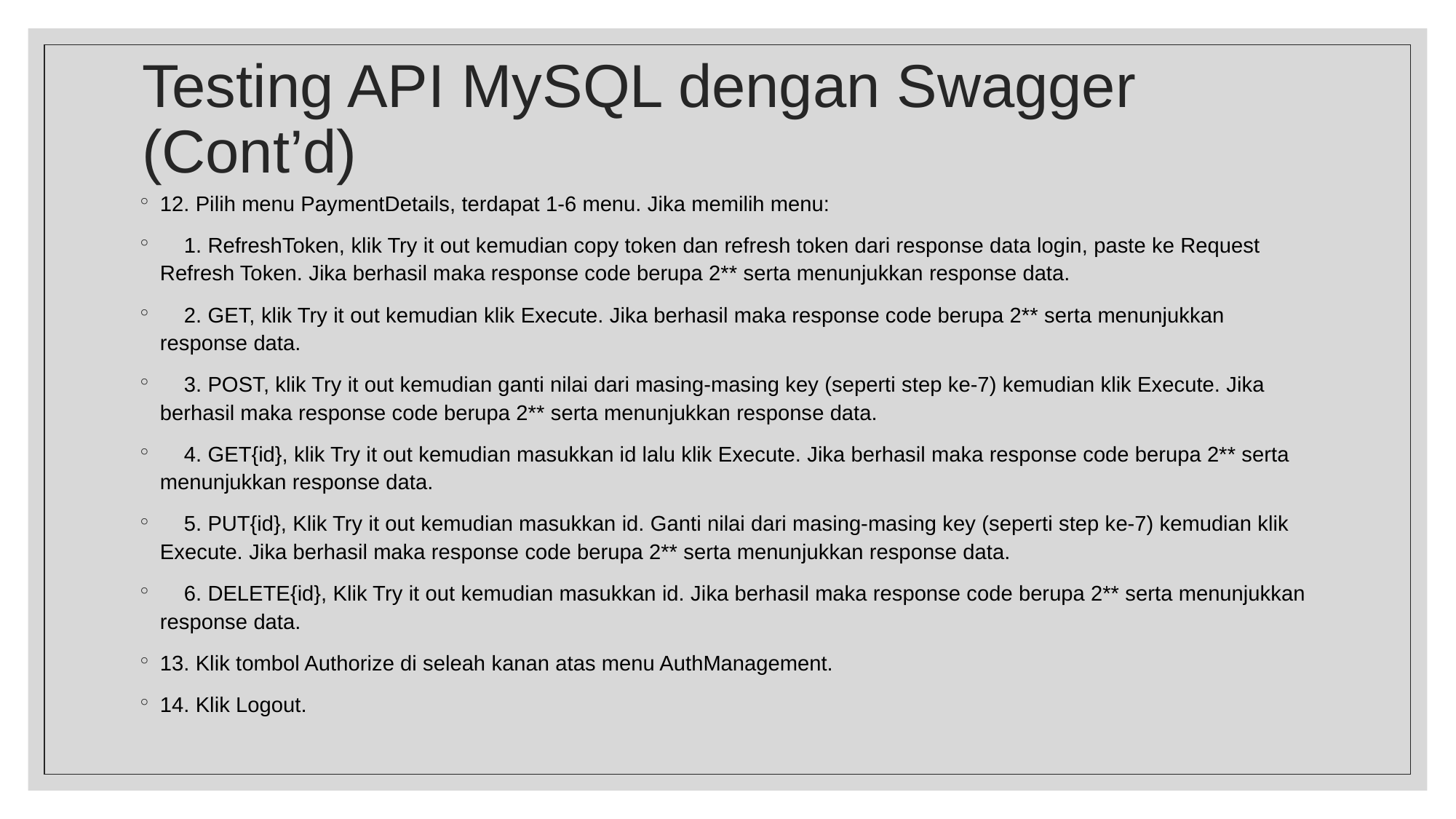

# Testing API MySQL dengan Swagger (Cont’d)
12. Pilih menu PaymentDetails, terdapat 1-6 menu. Jika memilih menu:
    1. RefreshToken, klik Try it out kemudian copy token dan refresh token dari response data login, paste ke Request Refresh Token. Jika berhasil maka response code berupa 2** serta menunjukkan response data.
    2. GET, klik Try it out kemudian klik Execute. Jika berhasil maka response code berupa 2** serta menunjukkan response data.
    3. POST, klik Try it out kemudian ganti nilai dari masing-masing key (seperti step ke-7) kemudian klik Execute. Jika berhasil maka response code berupa 2** serta menunjukkan response data.
    4. GET{id}, klik Try it out kemudian masukkan id lalu klik Execute. Jika berhasil maka response code berupa 2** serta menunjukkan response data.
    5. PUT{id}, Klik Try it out kemudian masukkan id. Ganti nilai dari masing-masing key (seperti step ke-7) kemudian klik Execute. Jika berhasil maka response code berupa 2** serta menunjukkan response data.
    6. DELETE{id}, Klik Try it out kemudian masukkan id. Jika berhasil maka response code berupa 2** serta menunjukkan response data.
13. Klik tombol Authorize di seleah kanan atas menu AuthManagement.
14. Klik Logout.